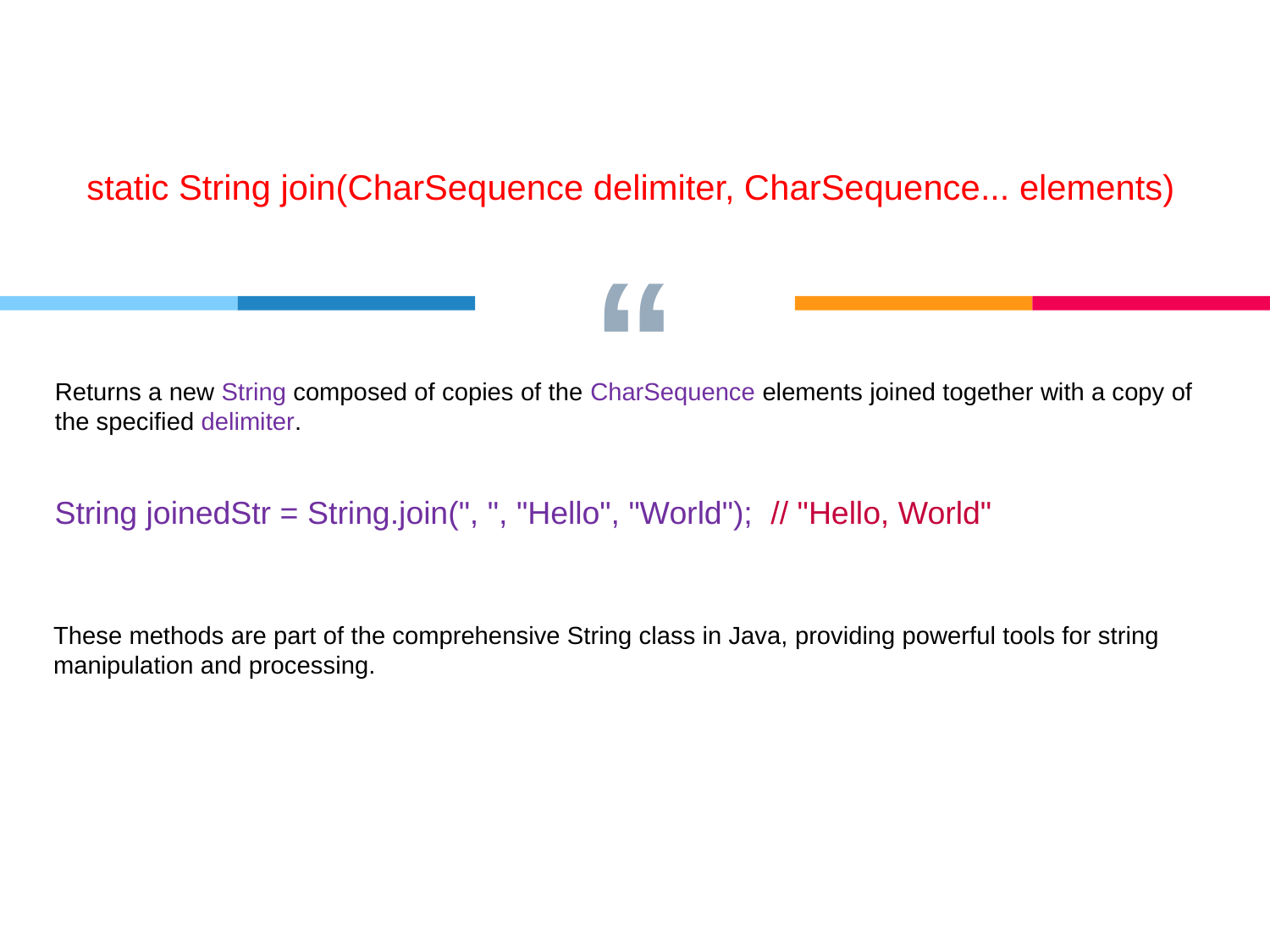

static String join(CharSequence delimiter, CharSequence... elements)
Returns a new String composed of copies of the CharSequence elements joined together with a copy of the specified delimiter.
String joinedStr = String.join(", ", "Hello", "World");  // "Hello, World"
These methods are part of the comprehensive String class in Java, providing powerful tools for string manipulation and processing.